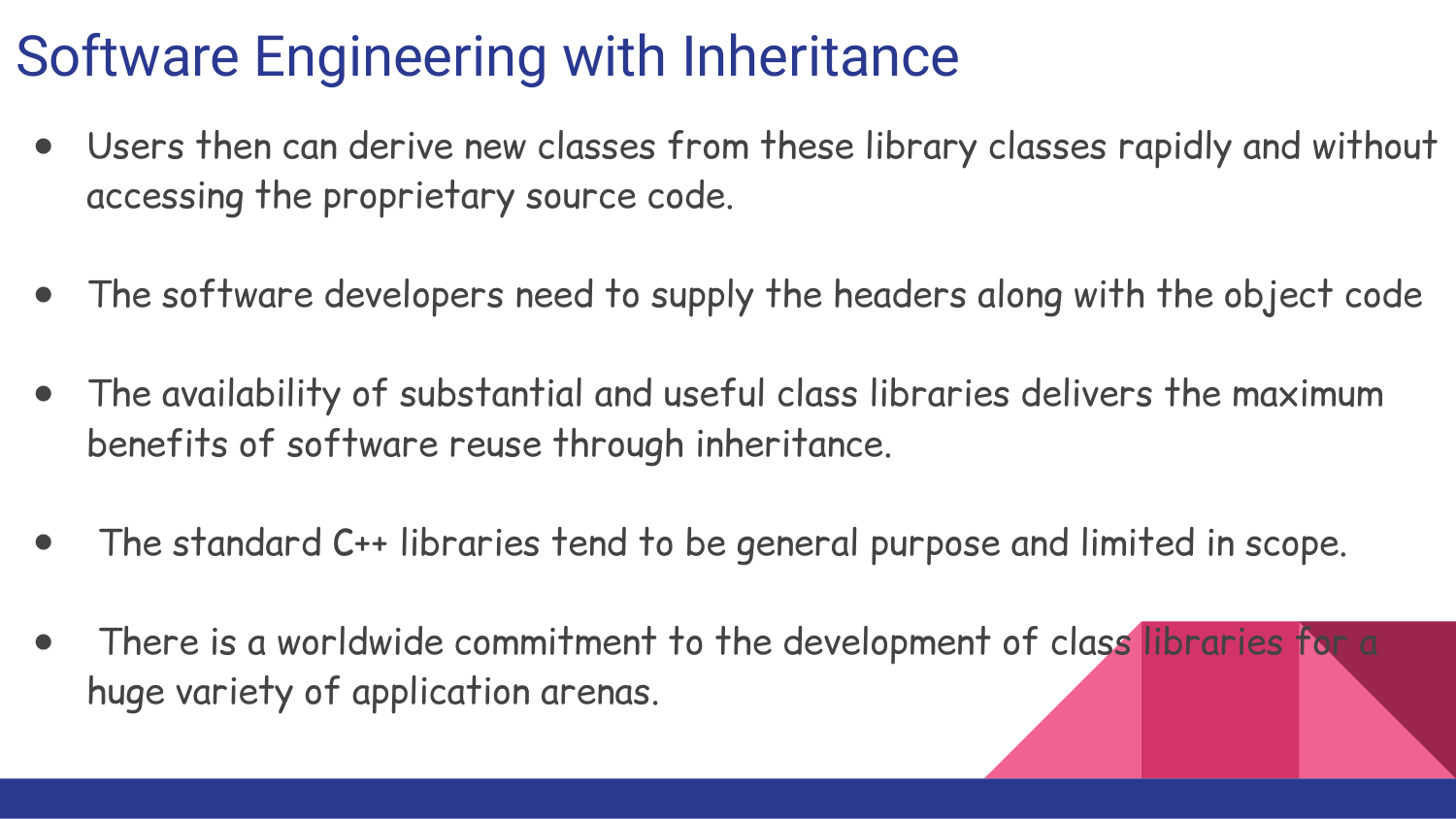

# Software Engineering with Inheritance
Users then can derive new classes from these library classes rapidly and without accessing the proprietary source code.

The software developers need to supply the headers along with the object code

The availability of substantial and useful class libraries delivers the maximum benefits of software reuse through inheritance.

 The standard C++ libraries tend to be general purpose and limited in scope.

 There is a worldwide commitment to the development of class libraries for a huge variety of application arenas.